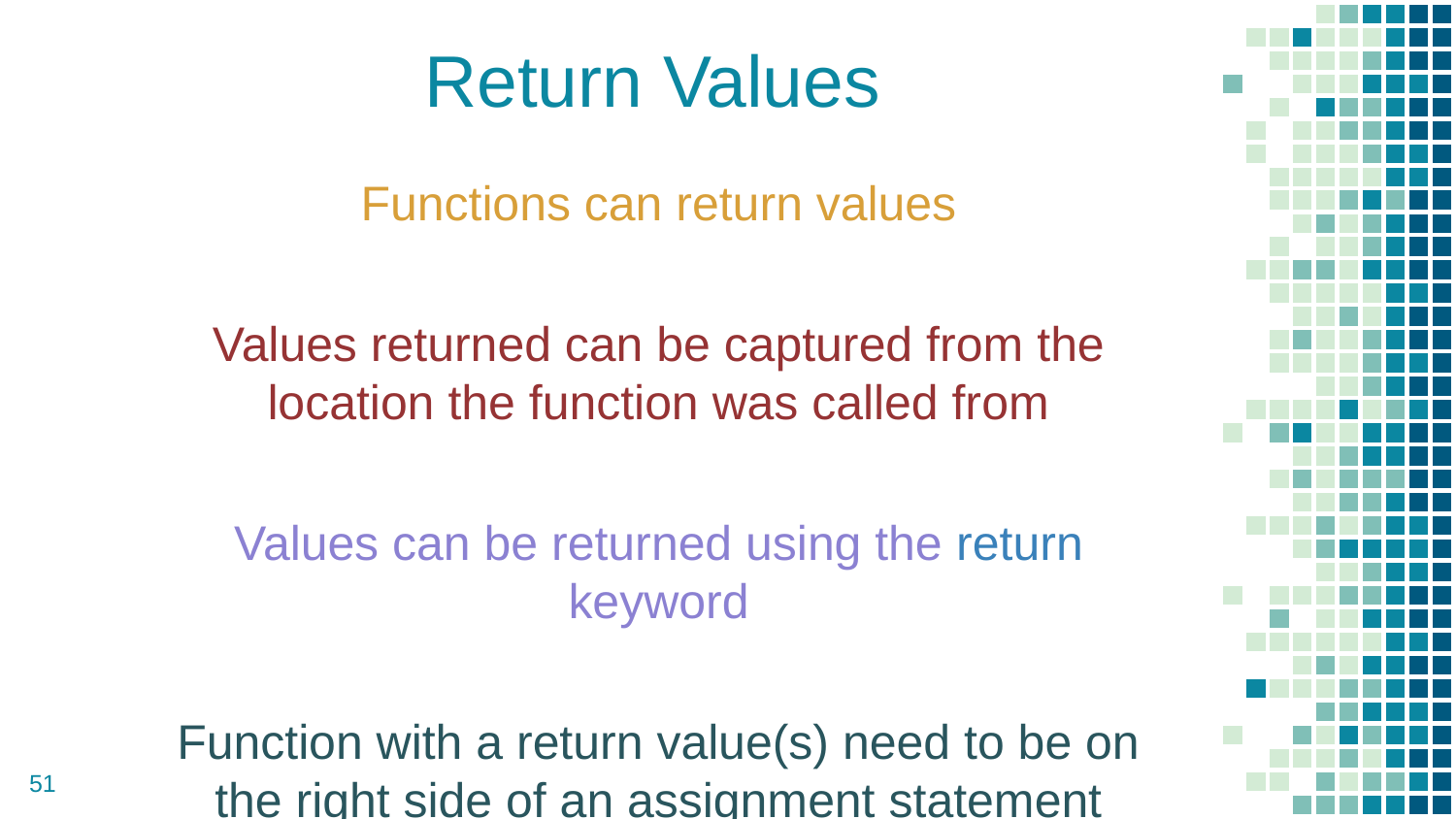

# Return Values
Functions can return values

Values returned can be captured from the location the function was called from

Values can be returned using the return keyword

Function with a return value(s) need to be on the right side of an assignment statement
51